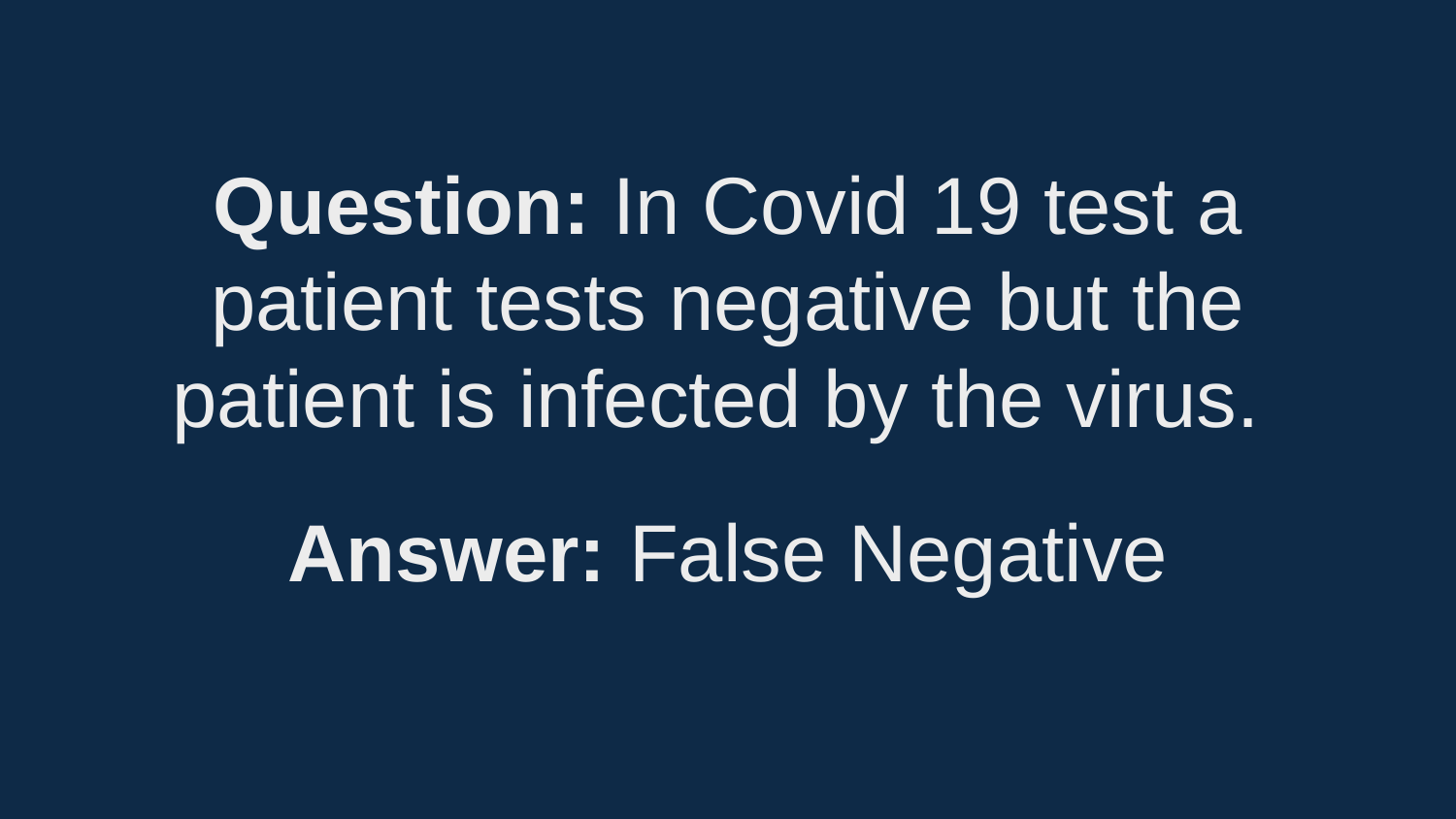

Question: In Covid 19 test a patient tests negative but the patient is infected by the virus.
Answer: False Negative